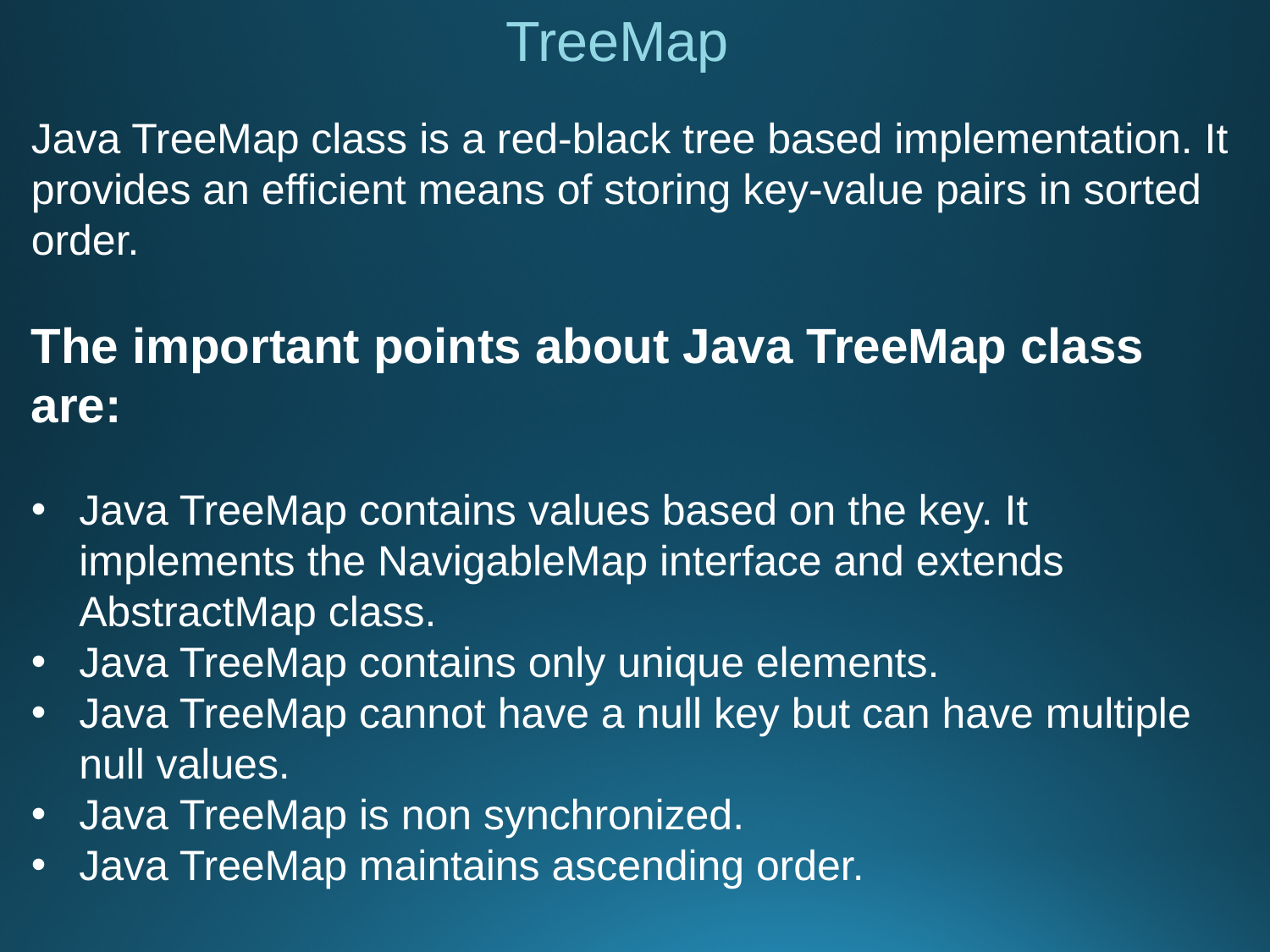

TreeMap
Java TreeMap class is a red-black tree based implementation. It provides an efficient means of storing key-value pairs in sorted order.

The important points about Java TreeMap class are:

Java TreeMap contains values based on the key. It implements the NavigableMap interface and extends AbstractMap class.
Java TreeMap contains only unique elements.
Java TreeMap cannot have a null key but can have multiple null values.
Java TreeMap is non synchronized.
Java TreeMap maintains ascending order.